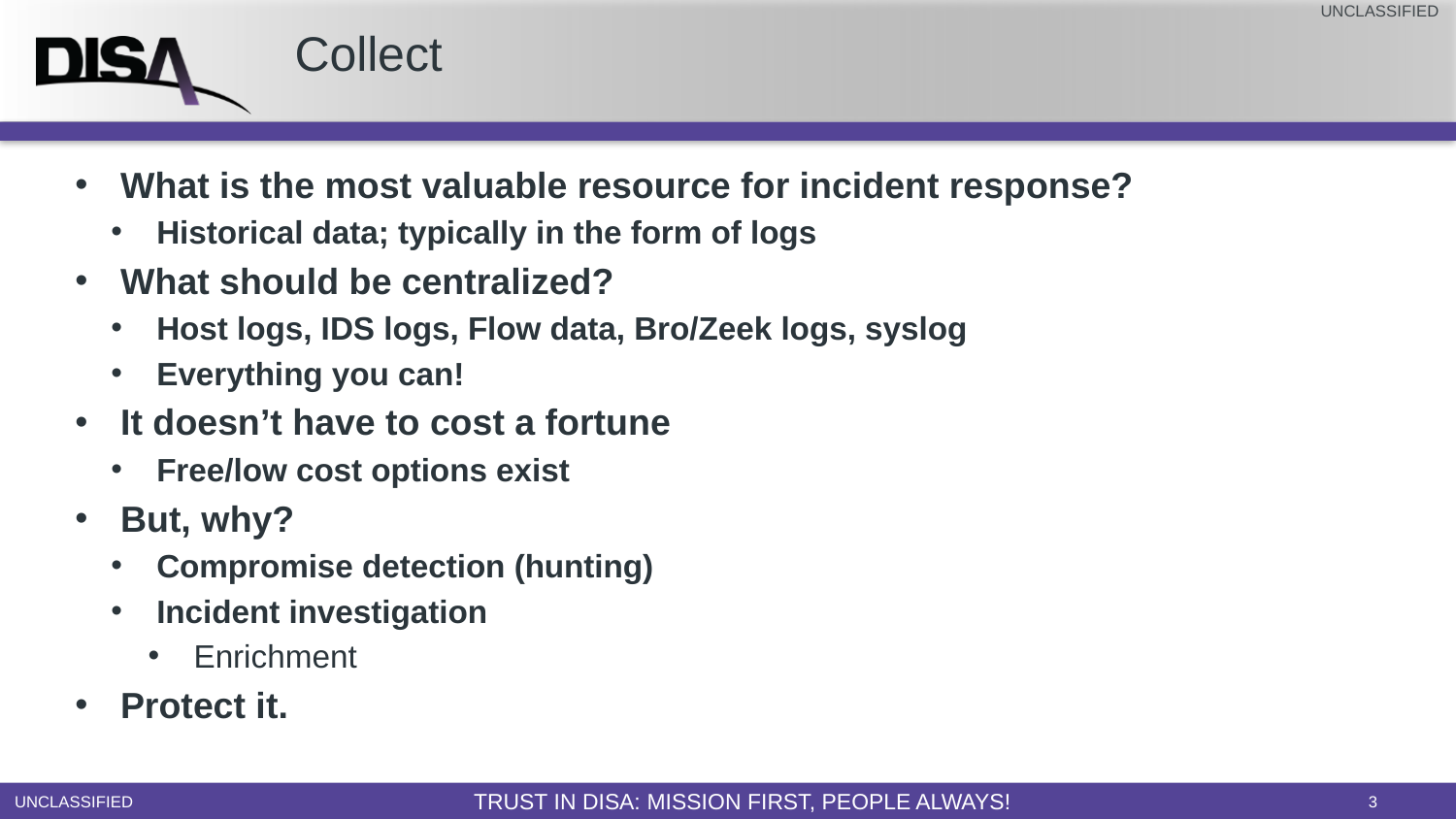

Collect

What is the most valuable resource for incident response?
Historical data; typically in the form of logs
What should be centralized?
Host logs, IDS logs, Flow data, Bro/Zeek logs, syslog
Everything you can!
It doesn’t have to cost a fortune
Free/low cost options exist
But, why?
Compromise detection (hunting)
Incident investigation
Enrichment
Protect it.